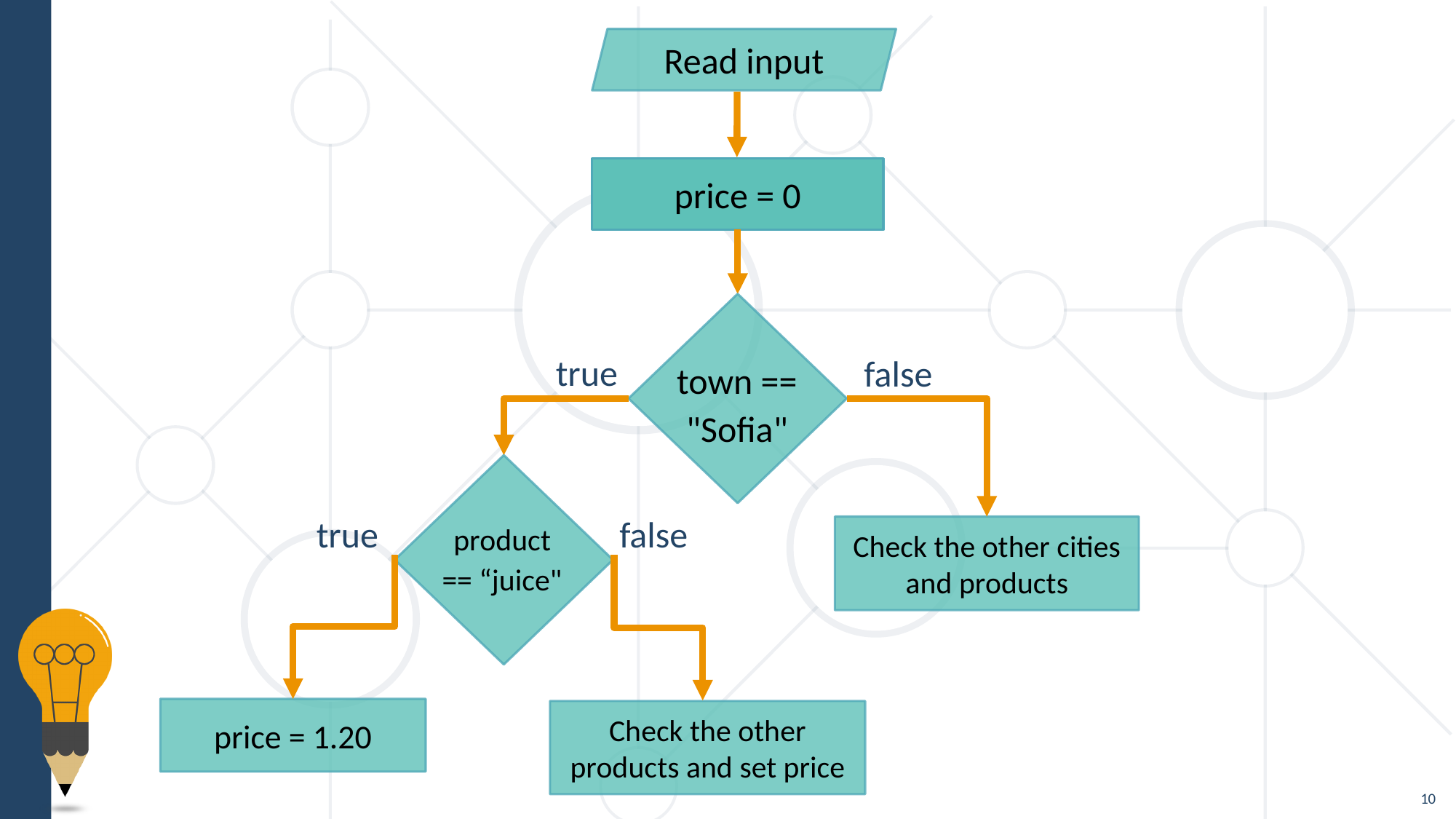

Read input
price = 0

town ==
"Sofia"
true
false

product
== “juice"
false
true
Check the other cities
and products
price = 1.20
Check the other products and set price
10